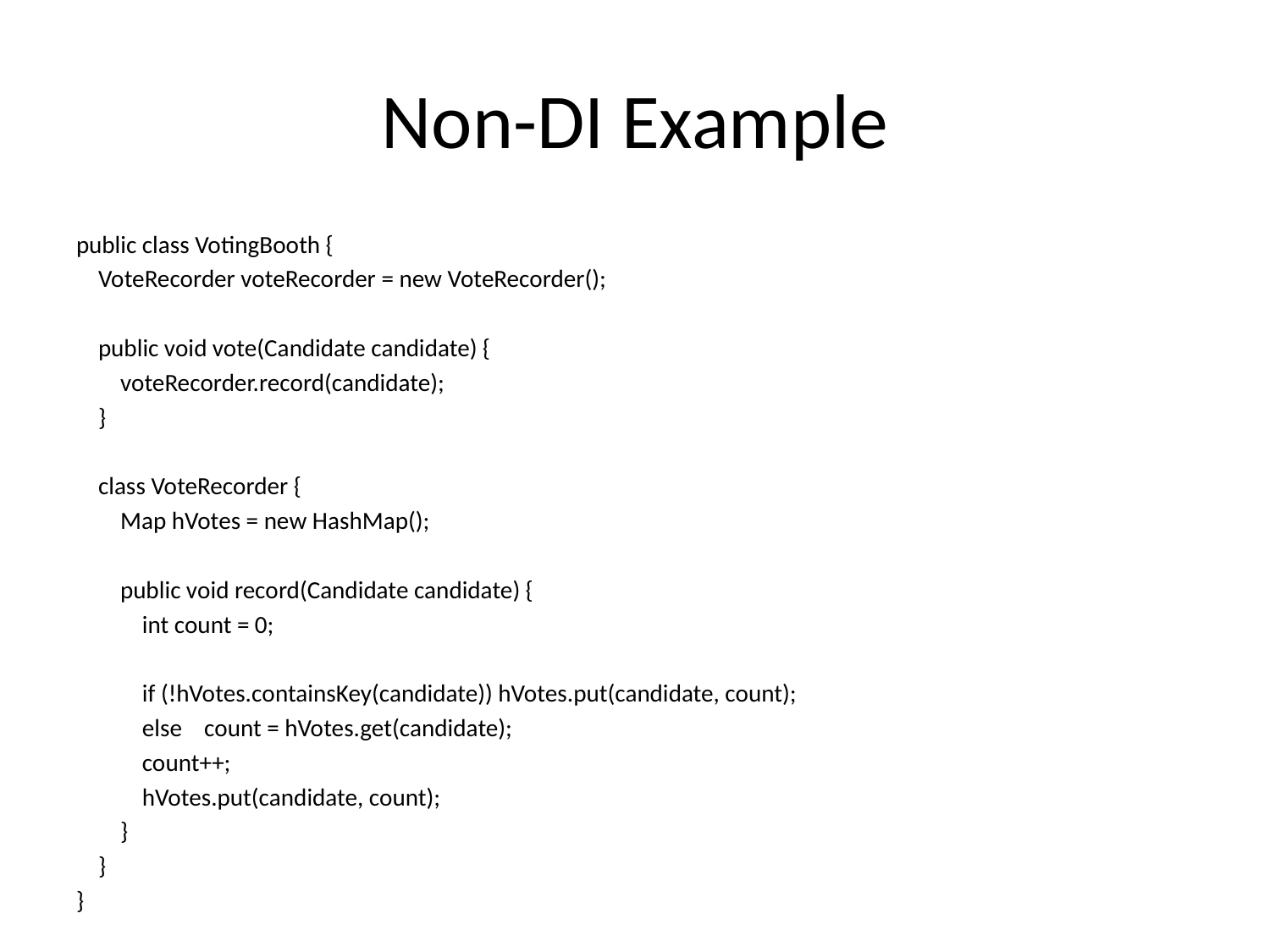

# Non-DI Example
public class VotingBooth {
    VoteRecorder voteRecorder = new VoteRecorder();

    public void vote(Candidate candidate) {
        voteRecorder.record(candidate);
    }

    class VoteRecorder {
        Map hVotes = new HashMap();

        public void record(Candidate candidate) {
            int count = 0;

            if (!hVotes.containsKey(candidate)) hVotes.put(candidate, count);
            else    count = hVotes.get(candidate);
            count++;
            hVotes.put(candidate, count);
        }
    }
}